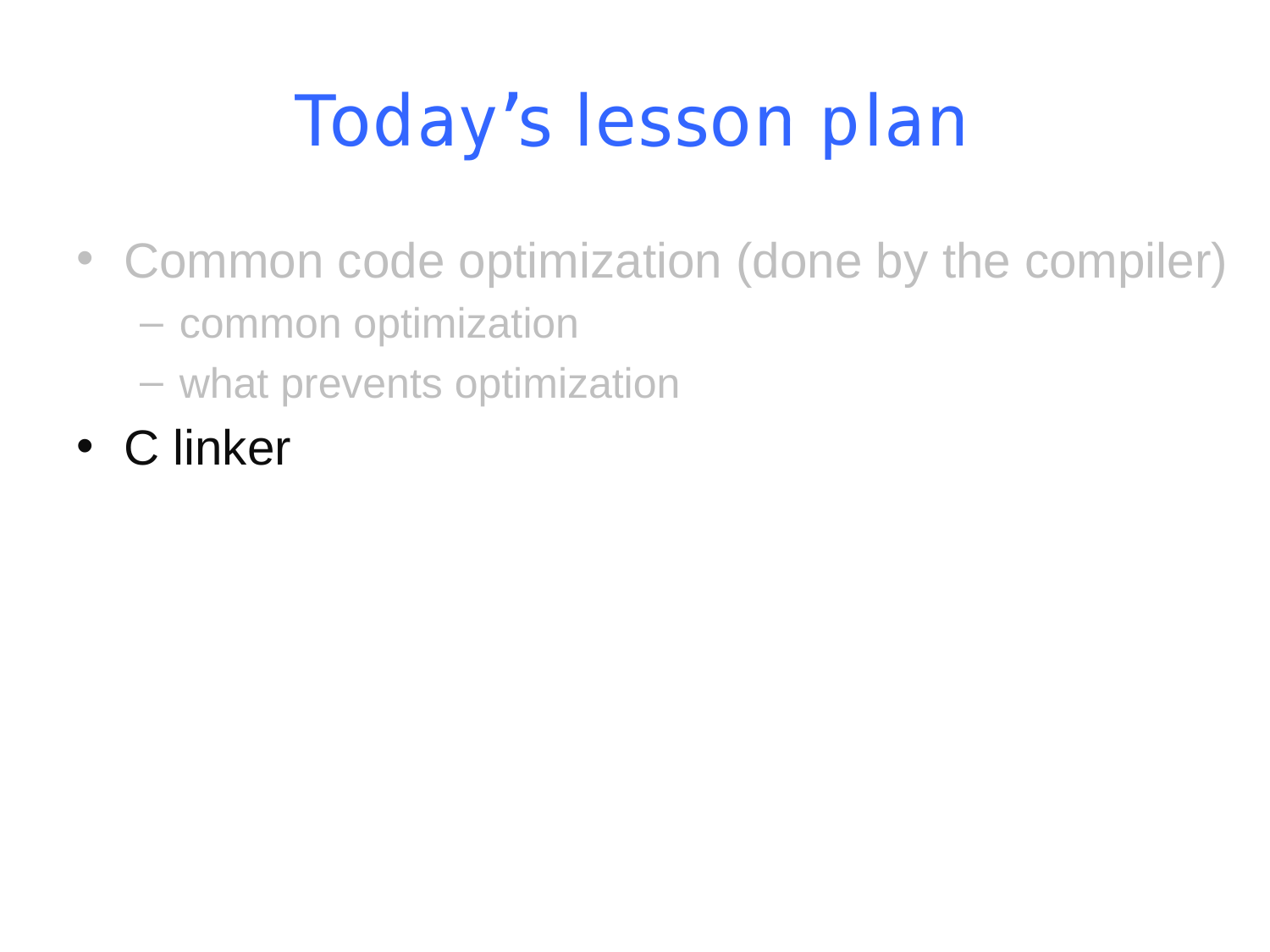

# Today’s lesson plan
Common code optimization (done by the compiler)
common optimization
what prevents optimization
C linker